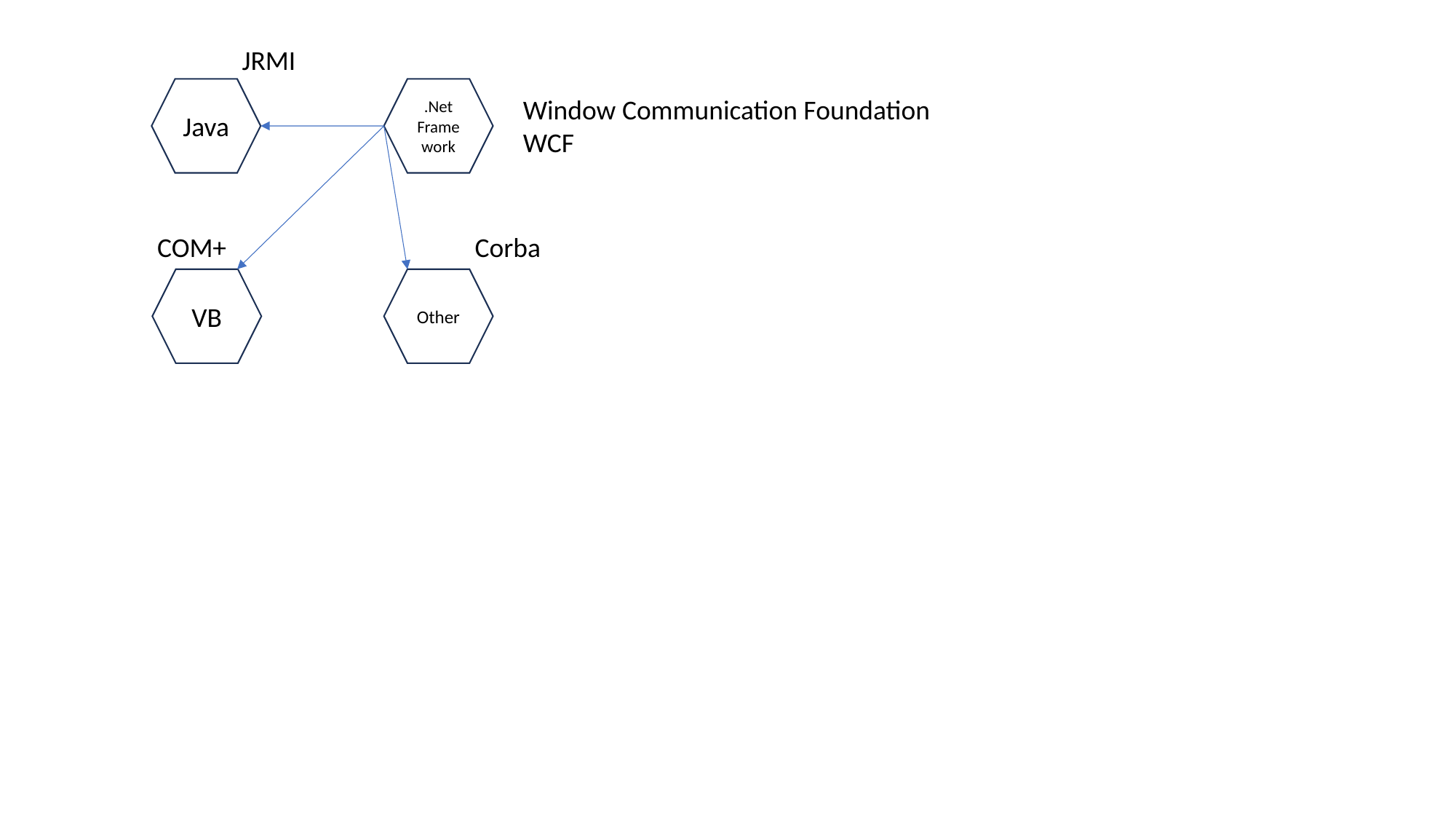

JRMI
Java
.Net
Framework
Window Communication Foundation
WCF
COM+
Corba
VB
Other